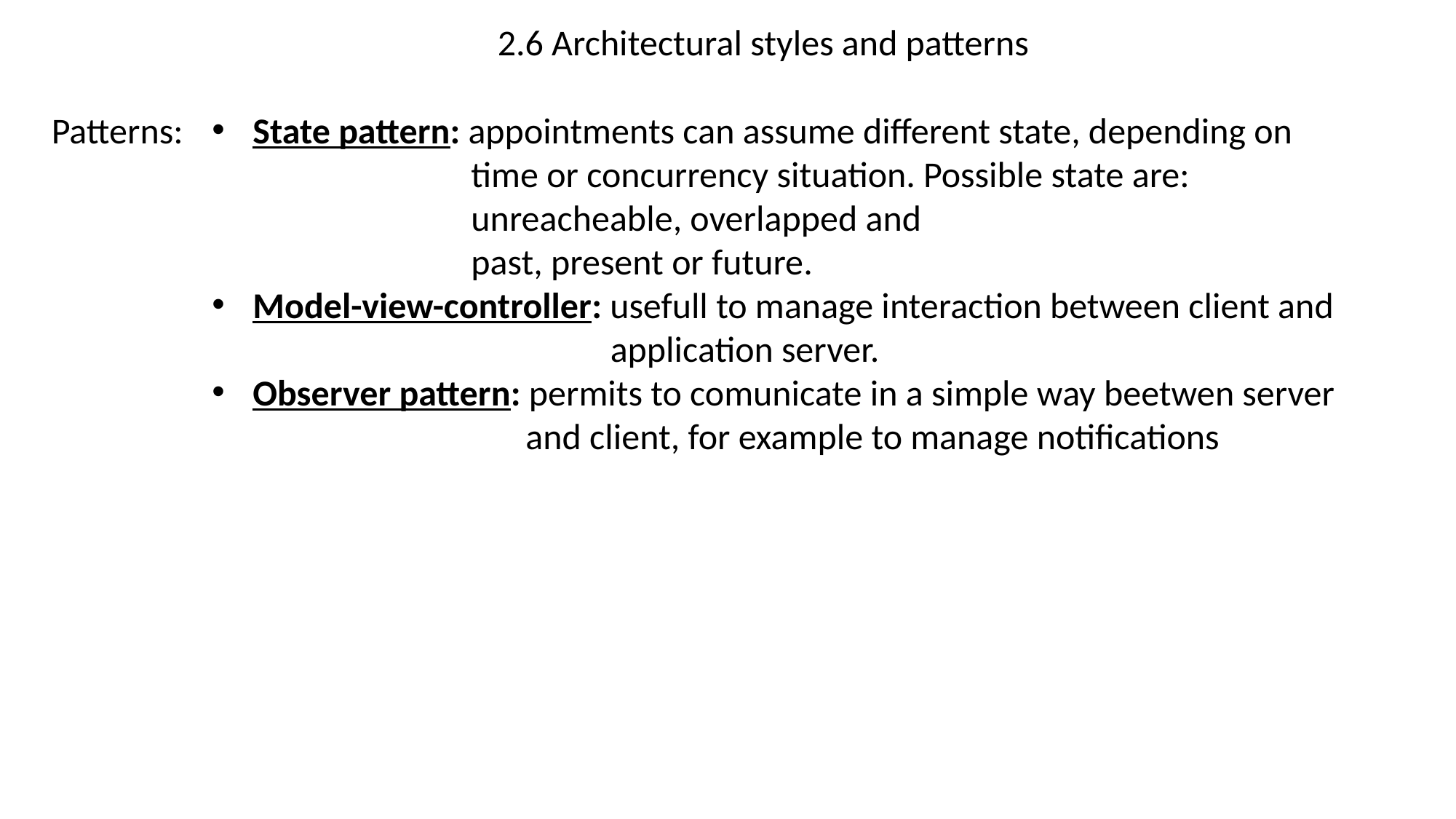

2.6 Architectural styles and patterns
State pattern: appointments can assume different state, depending on
     time or concurrency situation. Possible state are:
     unreacheable, overlapped and
     past, present or future.
Model-view-controller: usefull to manage interaction between client and
  application server.
Observer pattern: permits to comunicate in a simple way beetwen server
     and client, for example to manage notifications
Patterns: